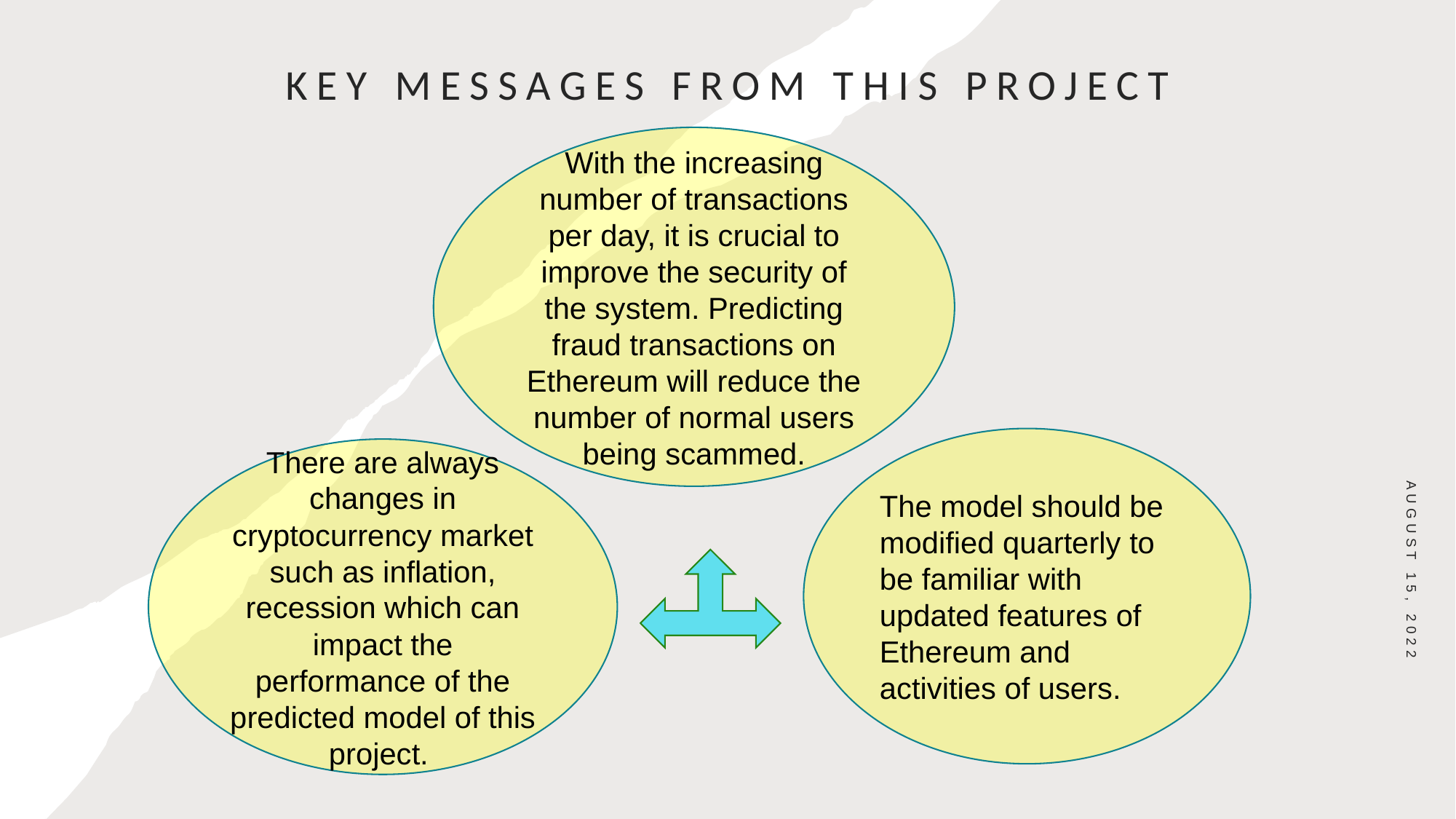

# Key Messages from this project
With the increasing number of transactions per day, it is crucial to improve the security of the system. Predicting fraud transactions on Ethereum will reduce the number of normal users being scammed.
6
The model should be modified quarterly to be familiar with updated features of Ethereum and activities of users.
There are always changes in cryptocurrency market such as inflation, recession which can impact the performance of the predicted model of this project.

August 15, 2022